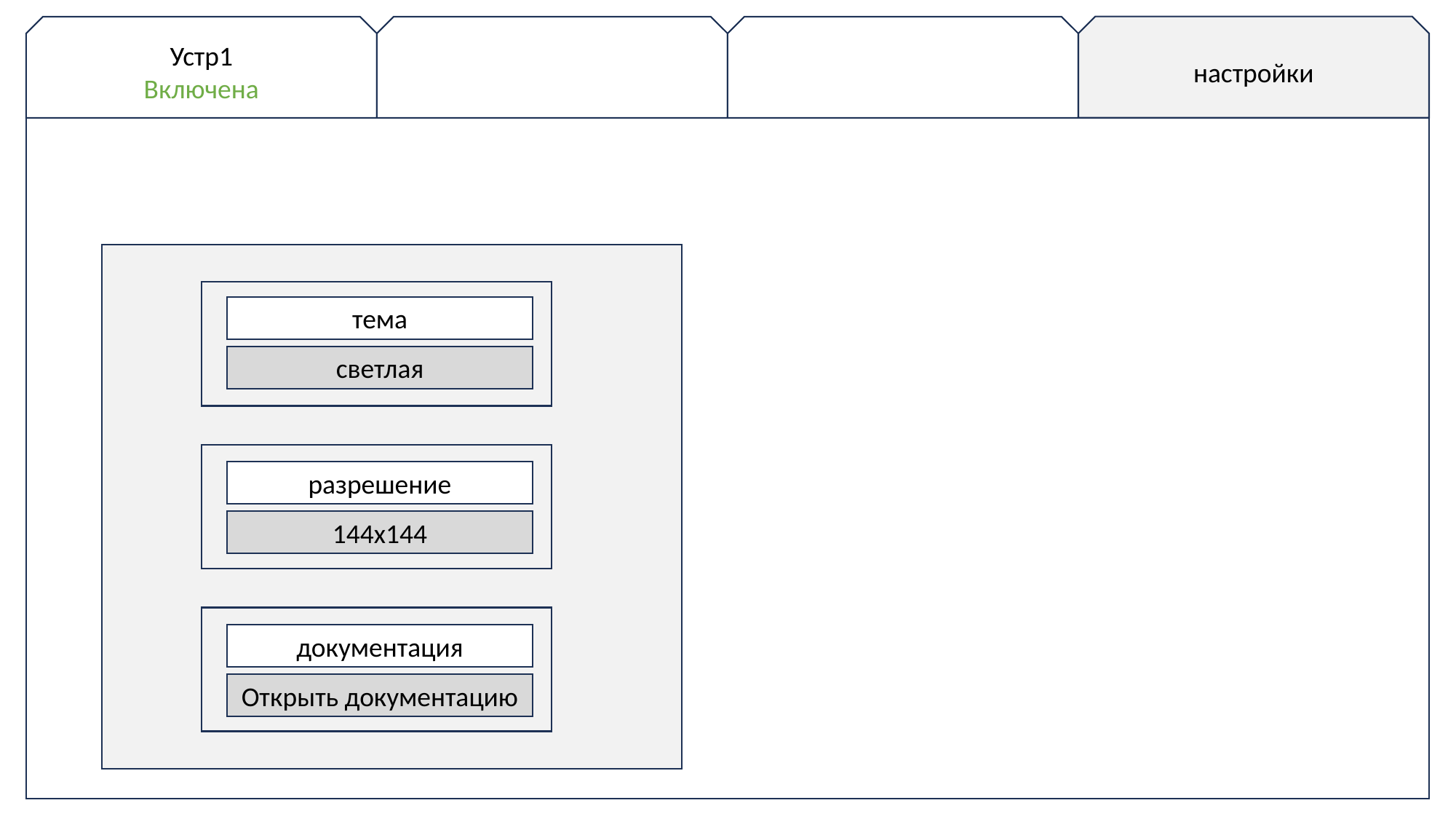

настройки
Устр1
Включена

тема
светлая

разрешение
144х144

документация
Открыть документацию